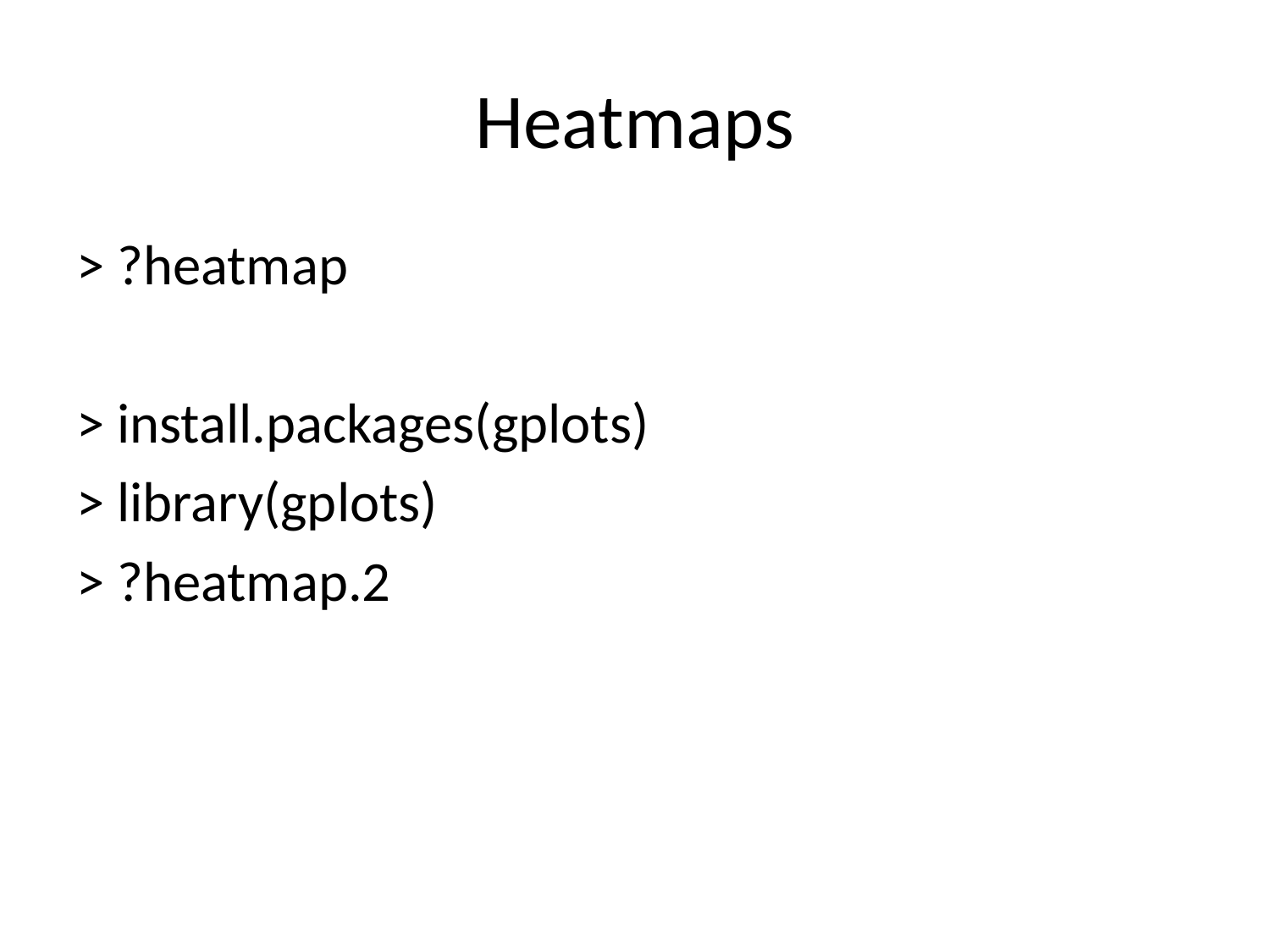

# Heatmaps
> ?heatmap

> install.packages(gplots)
> library(gplots)
> ?heatmap.2